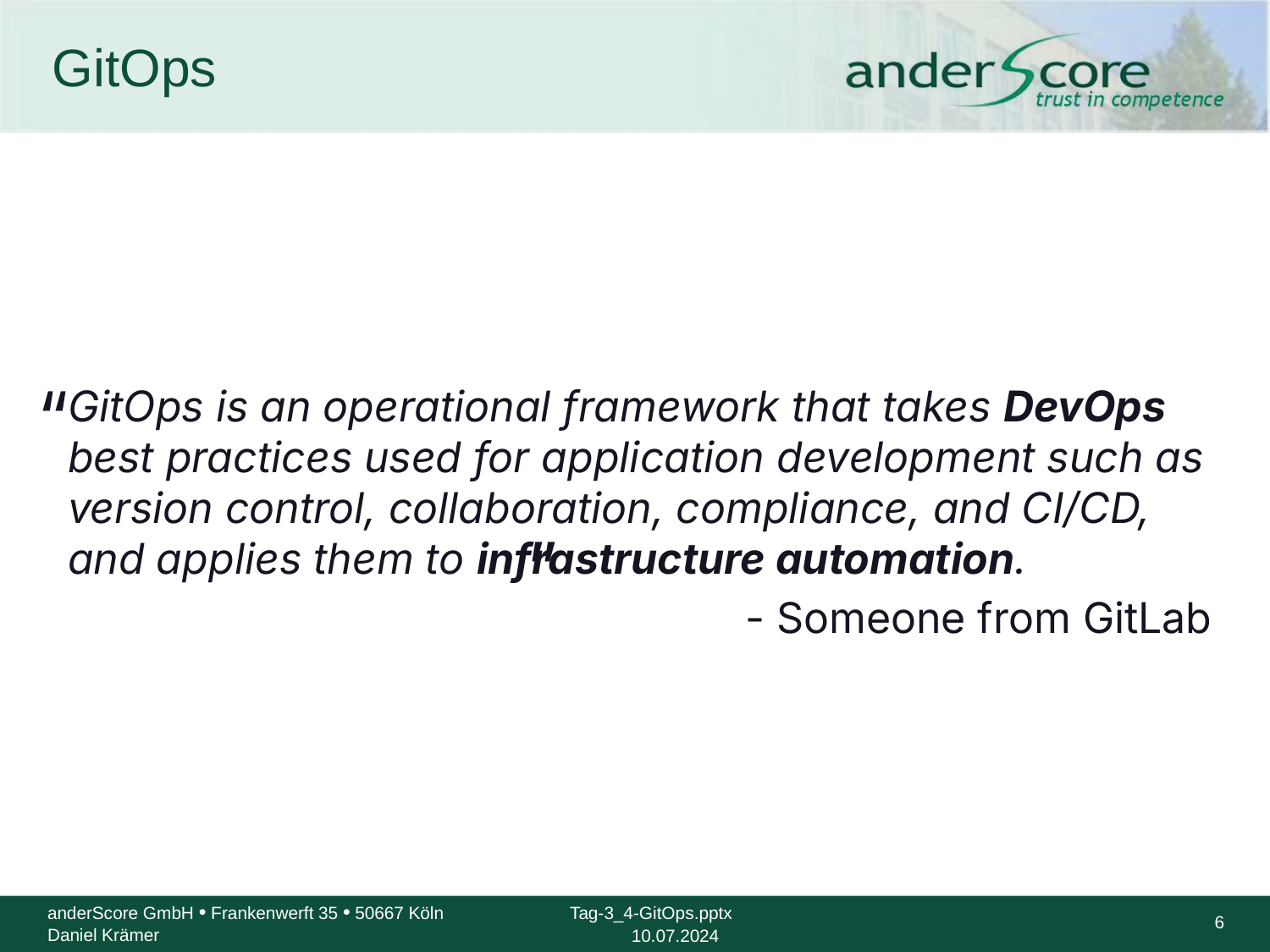

# GitOps

GitOps is an operational framework that takes DevOps best practices used for application development such as version control, collaboration, compliance, and CI/CD, and applies them to infrastructure automation.
- Someone from GitLab
“
”